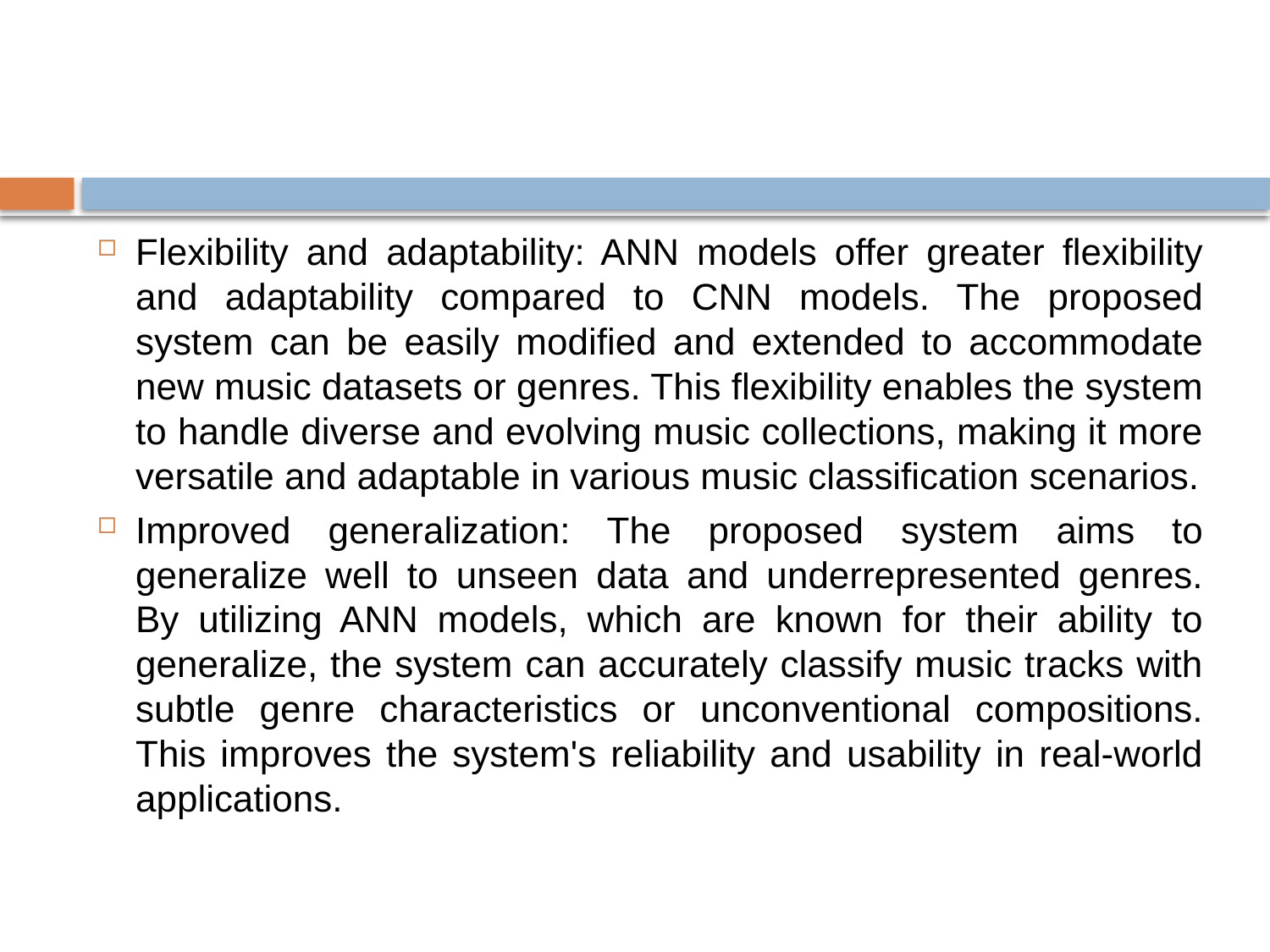

#
Flexibility and adaptability: ANN models offer greater flexibility and adaptability compared to CNN models. The proposed system can be easily modified and extended to accommodate new music datasets or genres. This flexibility enables the system to handle diverse and evolving music collections, making it more versatile and adaptable in various music classification scenarios.
Improved generalization: The proposed system aims to generalize well to unseen data and underrepresented genres. By utilizing ANN models, which are known for their ability to generalize, the system can accurately classify music tracks with subtle genre characteristics or unconventional compositions. This improves the system's reliability and usability in real-world applications.